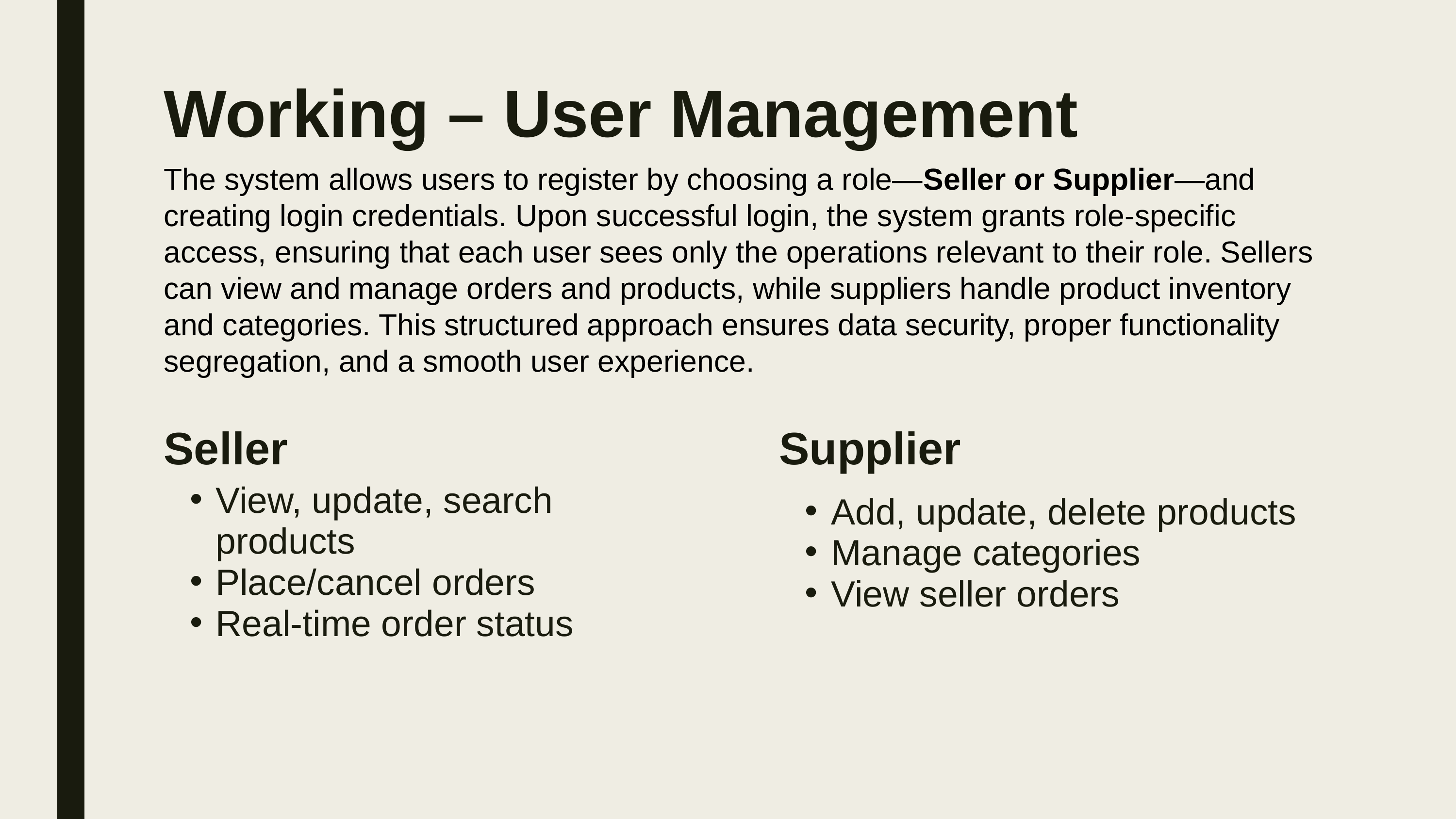

Working – User Management

The system allows users to register by choosing a role—Seller or Supplier—and creating login credentials. Upon successful login, the system grants role-specific access, ensuring that each user sees only the operations relevant to their role. Sellers can view and manage orders and products, while suppliers handle product inventory and categories. This structured approach ensures data security, proper functionality segregation, and a smooth user experience.

Seller

Supplier

View, update, search products
Place/cancel orders
Real-time order status

Add, update, delete products
Manage categories
View seller orders